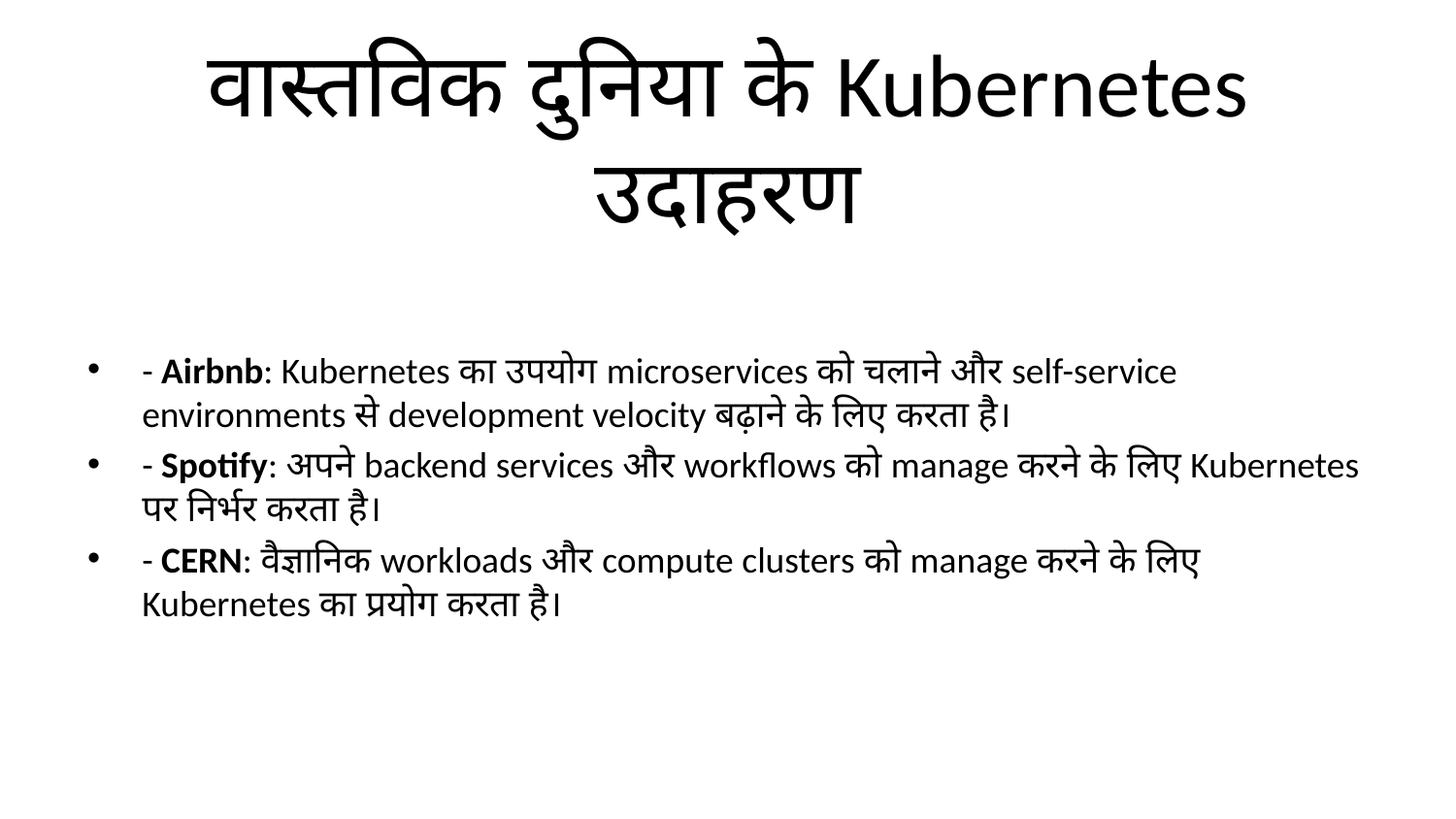

# वास्तविक दुनिया के Kubernetes उदाहरण

- Airbnb: Kubernetes का उपयोग microservices को चलाने और self-service environments से development velocity बढ़ाने के लिए करता है।
- Spotify: अपने backend services और workflows को manage करने के लिए Kubernetes पर निर्भर करता है।
- CERN: वैज्ञानिक workloads और compute clusters को manage करने के लिए Kubernetes का प्रयोग करता है।